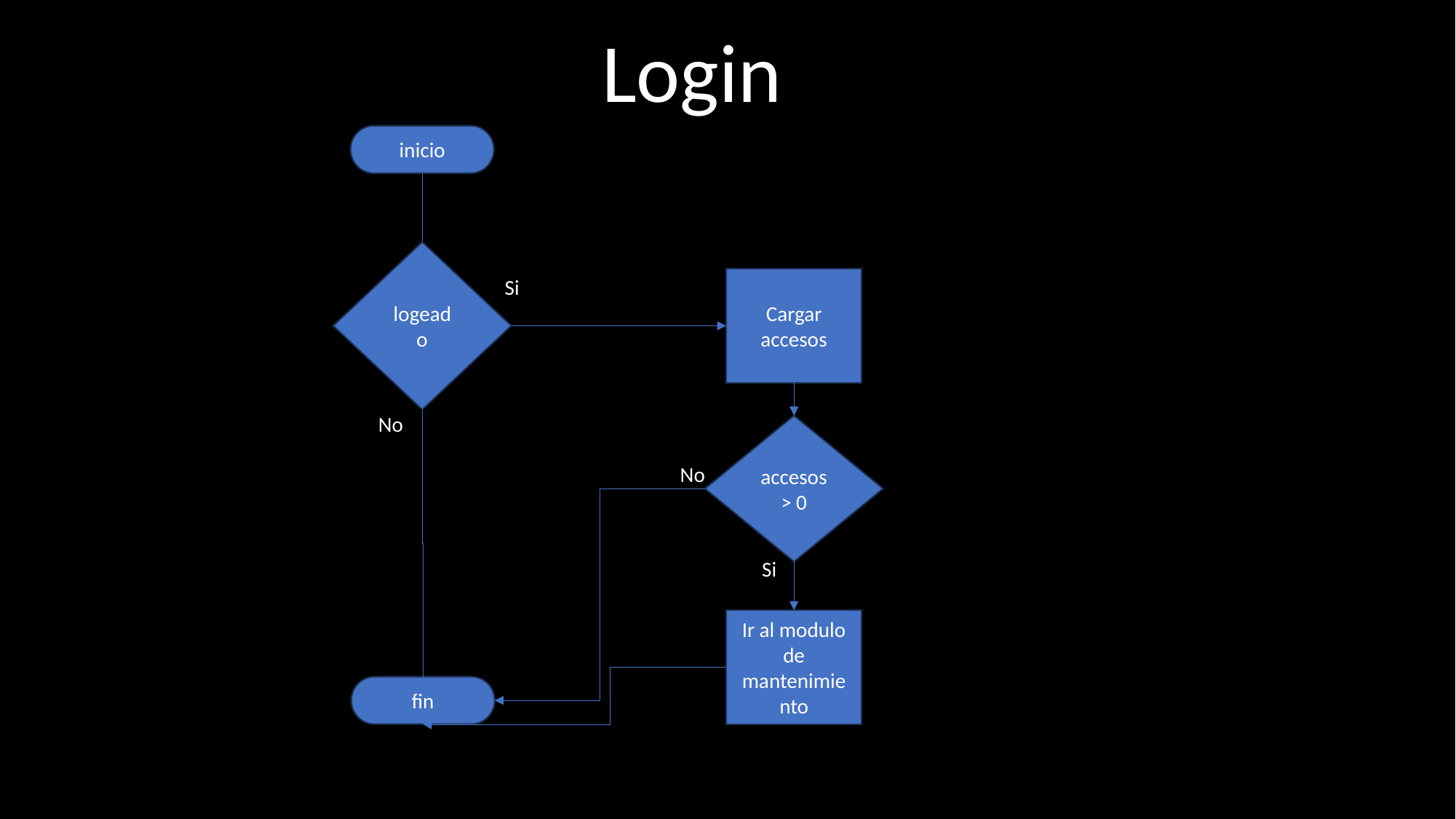

# Login
inicio
logeado
Si
Cargar accesos
No
accesos > 0
No
Si
Ir al modulo de mantenimiento
fin